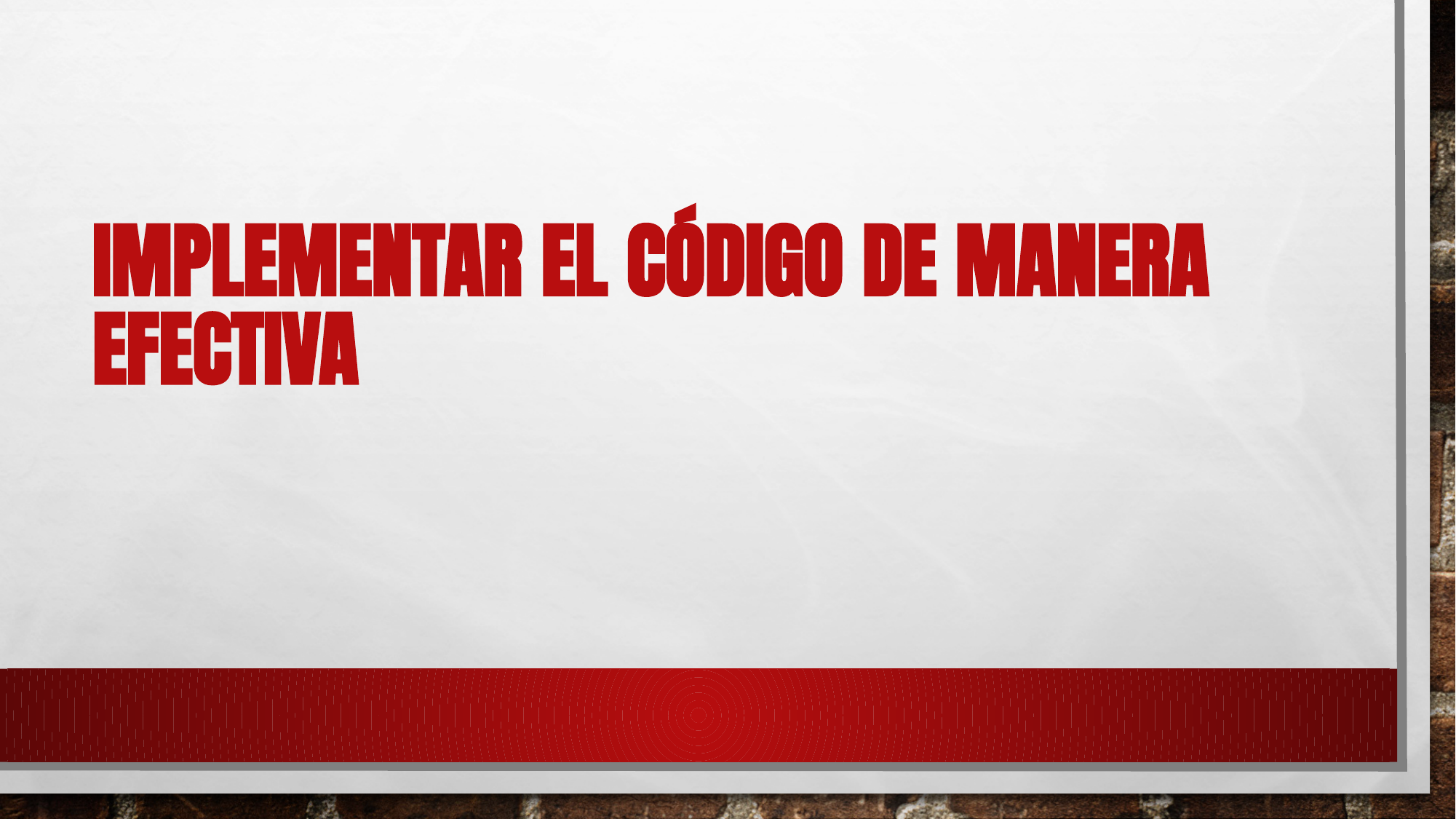

# Implementar el código de manera efectiva